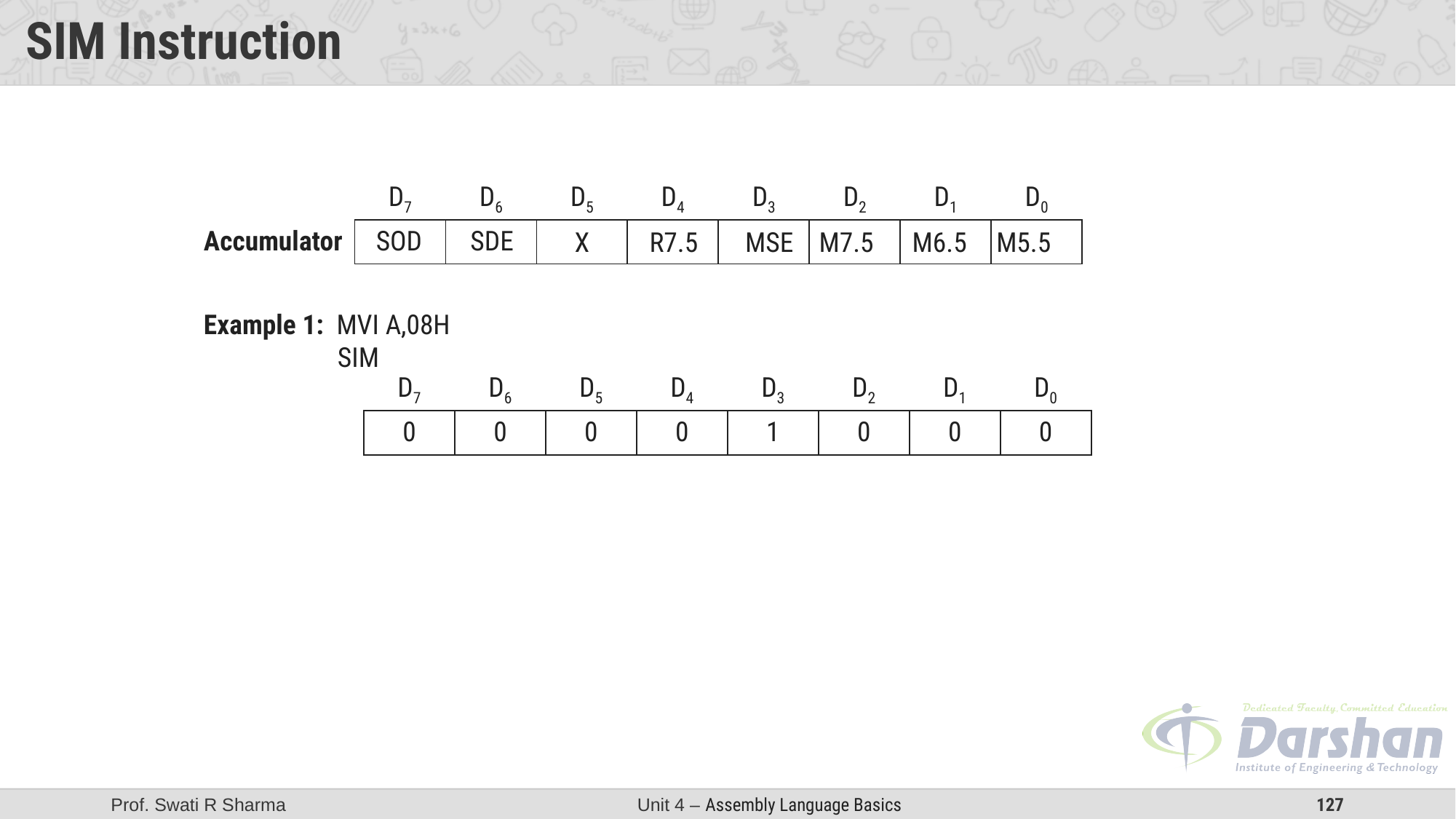

# SIM Instruction
| D7 | D6 | D5 | D4 | D3 | D2 | D1 | D0 |
| --- | --- | --- | --- | --- | --- | --- | --- |
SOD
SDE
Accumulator
R7.5
|  |  |  |  |  |  |  |  |
| --- | --- | --- | --- | --- | --- | --- | --- |
X
MSE
M6.5
M5.5
M7.5
Example 1:  MVI A,08H
	    SIM
| D7 | D6 | D5 | D4 | D3 | D2 | D1 | D0 |
| --- | --- | --- | --- | --- | --- | --- | --- |
| 0 | 0 | 0 | 0 | 1 | 0 | 0 | 0 |
| --- | --- | --- | --- | --- | --- | --- | --- |